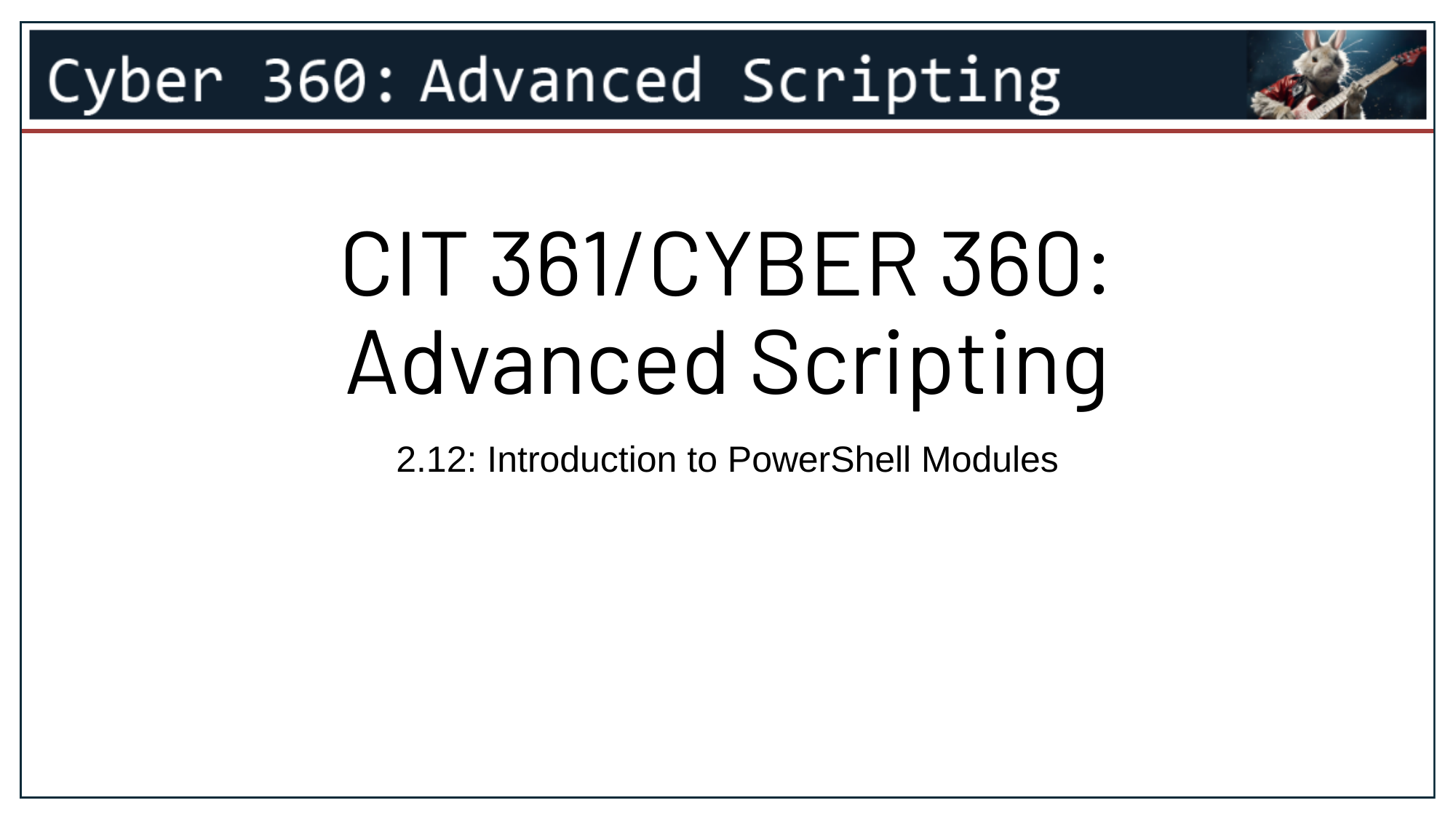

1
# CIT 361/CYBER 360: Advanced Scripting
2.12: Introduction to PowerShell Modules